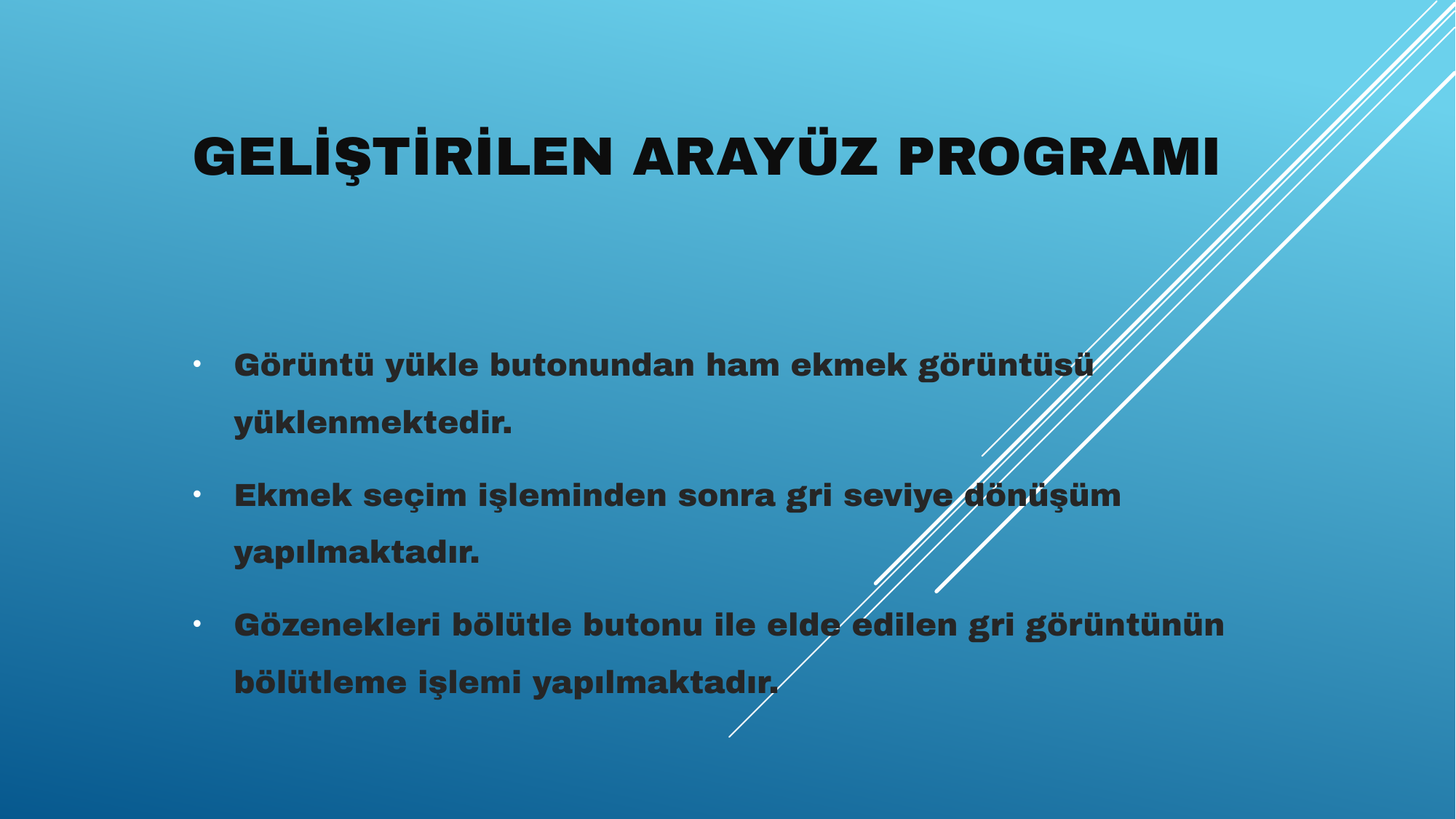

# GELİŞTİRİLEN ARAYÜZ PROGRAMI
Görüntü yükle butonundan ham ekmek görüntüsü yüklenmektedir.
Ekmek seçim işleminden sonra gri seviye dönüşüm yapılmaktadır.
Gözenekleri bölütle butonu ile elde edilen gri görüntünün bölütleme işlemi yapılmaktadır.